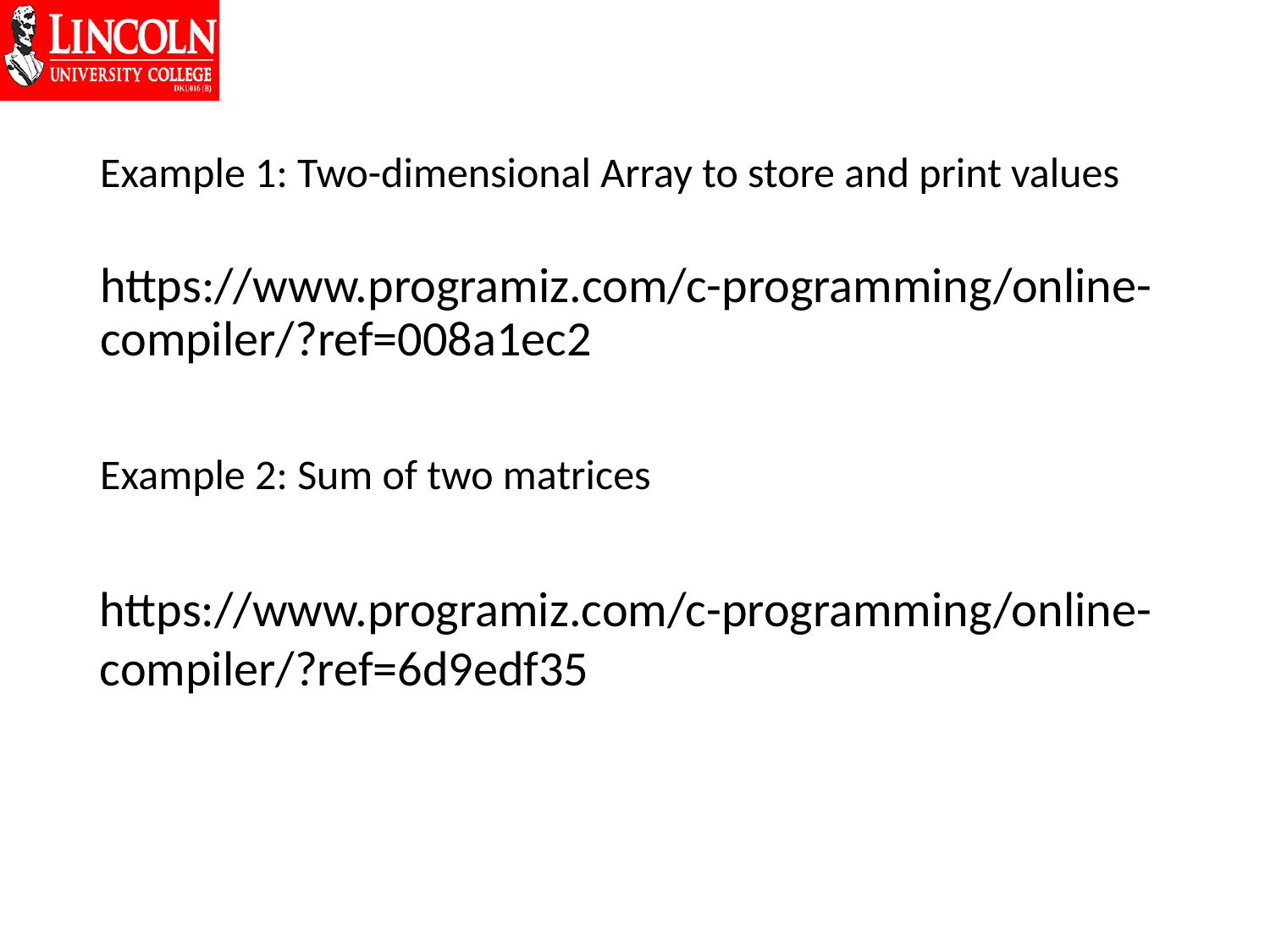

# Example 1: Two-dimensional Array to store and print values
https://www.programiz.com/c-programming/online-compiler/?ref=008a1ec2
Example 2: Sum of two matrices
https://www.programiz.com/c-programming/online-compiler/?ref=6d9edf35